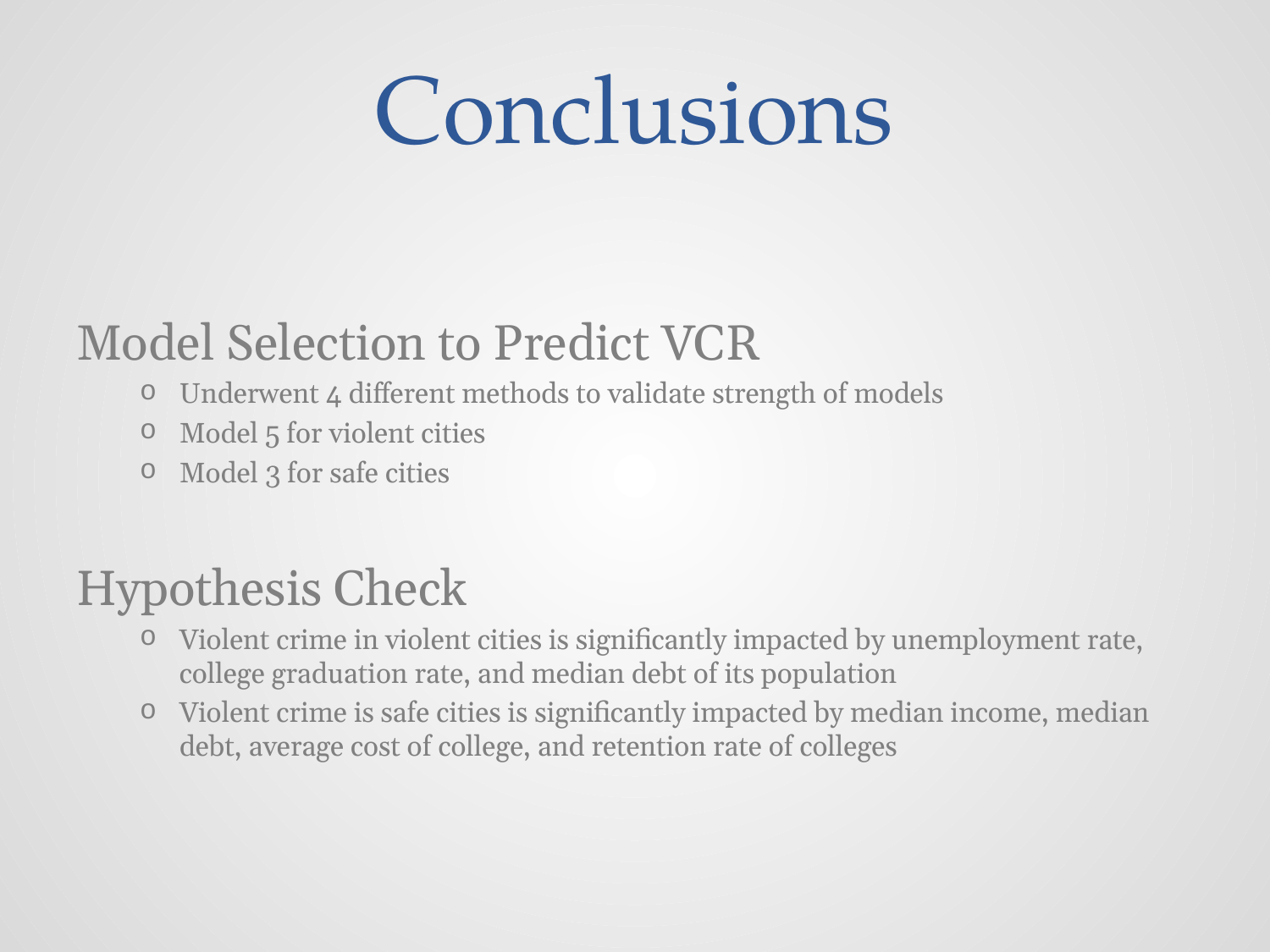

# Conclusions
Model Selection to Predict VCR
Underwent 4 different methods to validate strength of models
Model 5 for violent cities
Model 3 for safe cities

Hypothesis Check
Violent crime in violent cities is significantly impacted by unemployment rate, college graduation rate, and median debt of its population
Violent crime is safe cities is significantly impacted by median income, median debt, average cost of college, and retention rate of colleges